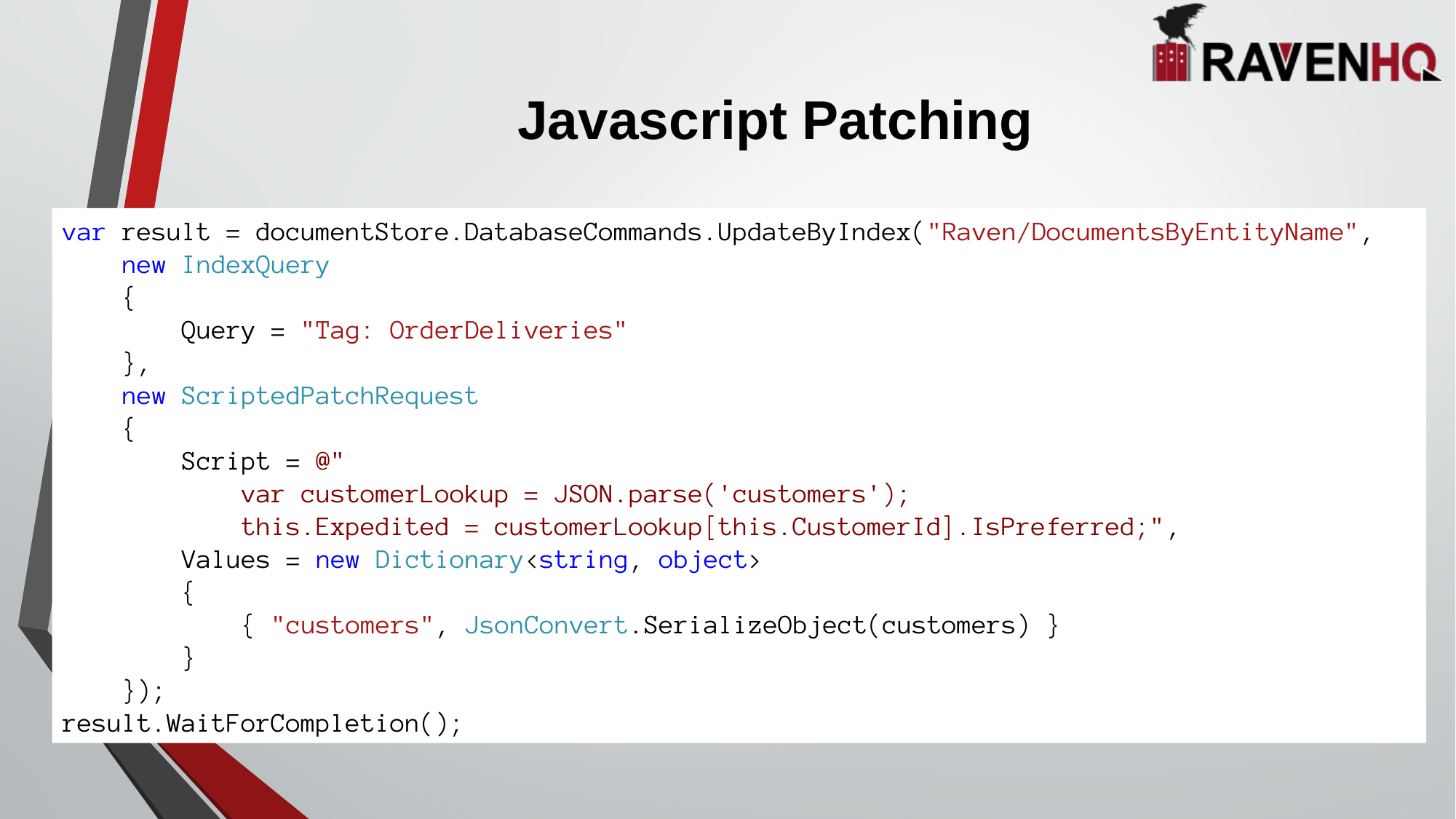

# Javascript Patching
var result = documentStore.DatabaseCommands.UpdateByIndex("Raven/DocumentsByEntityName",
    new IndexQuery
    {
        Query = "Tag: OrderDeliveries"
    },
    new ScriptedPatchRequest
    {
        Script = @"
            var customerLookup = JSON.parse('customers');
            this.Expedited = customerLookup[this.CustomerId].IsPreferred;",
        Values = new Dictionary<string, object>
        {
            { "customers", JsonConvert.SerializeObject(customers) }
        }
    });
result.WaitForCompletion();